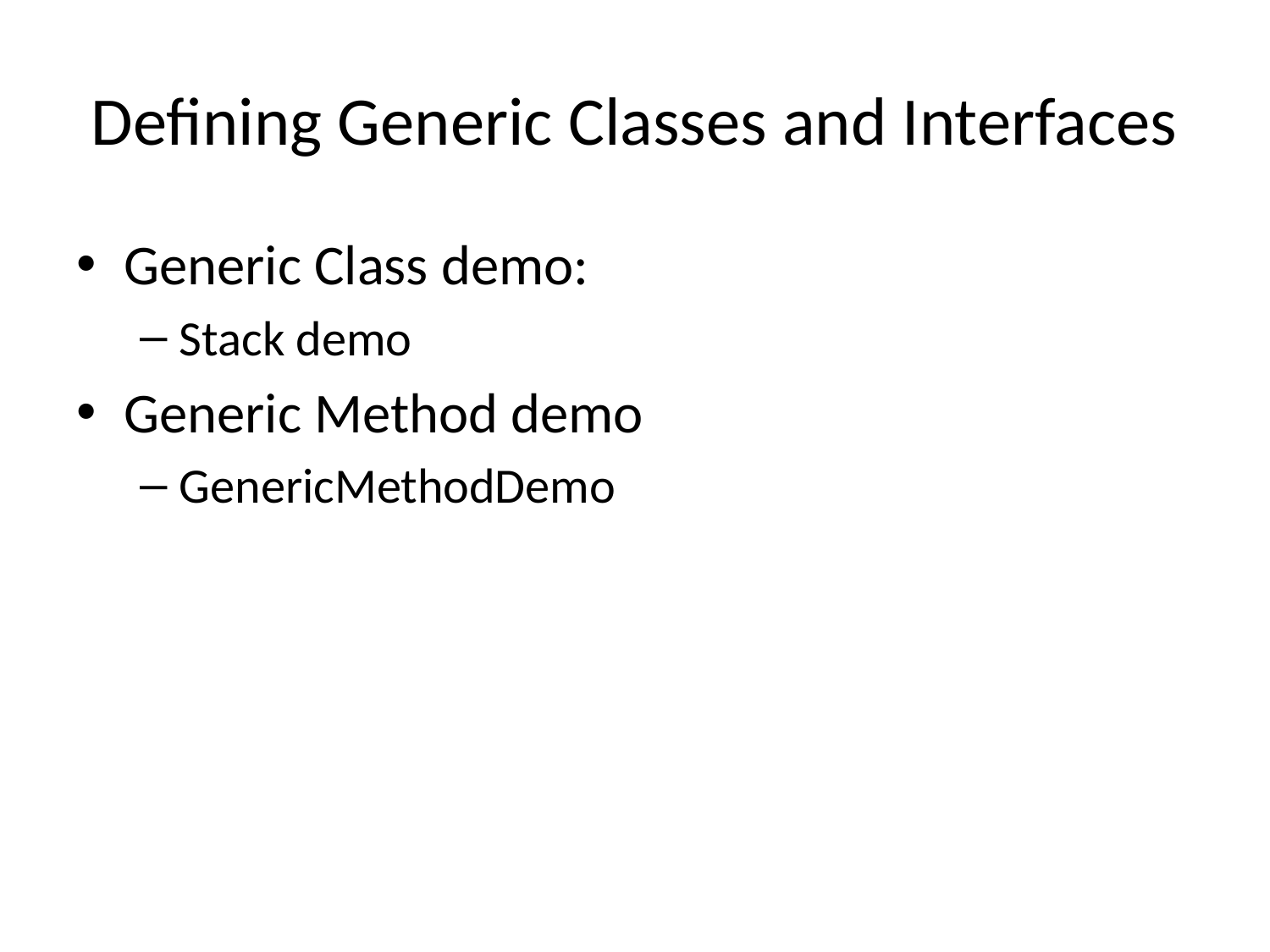

# Defining Generic Classes and Interfaces
Generic Class demo:
Stack demo
Generic Method demo
GenericMethodDemo